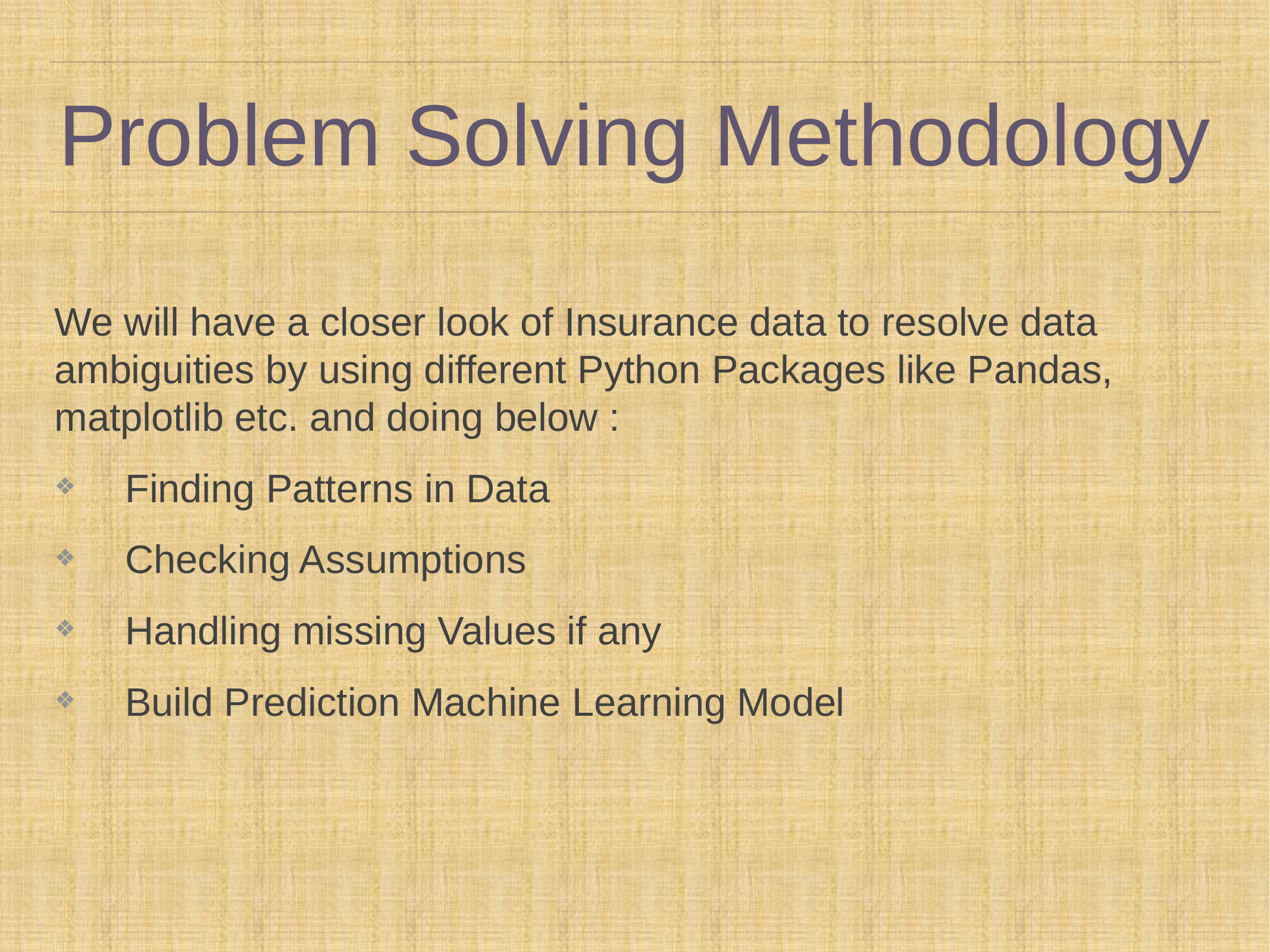

# Problem Solving Methodology
We will have a closer look of Insurance data to resolve data ambiguities by using different Python Packages like Pandas, matplotlib etc. and doing below :
   Finding Patterns in Data
   Checking Assumptions
   Handling missing Values if any
   Build Prediction Machine Learning Model